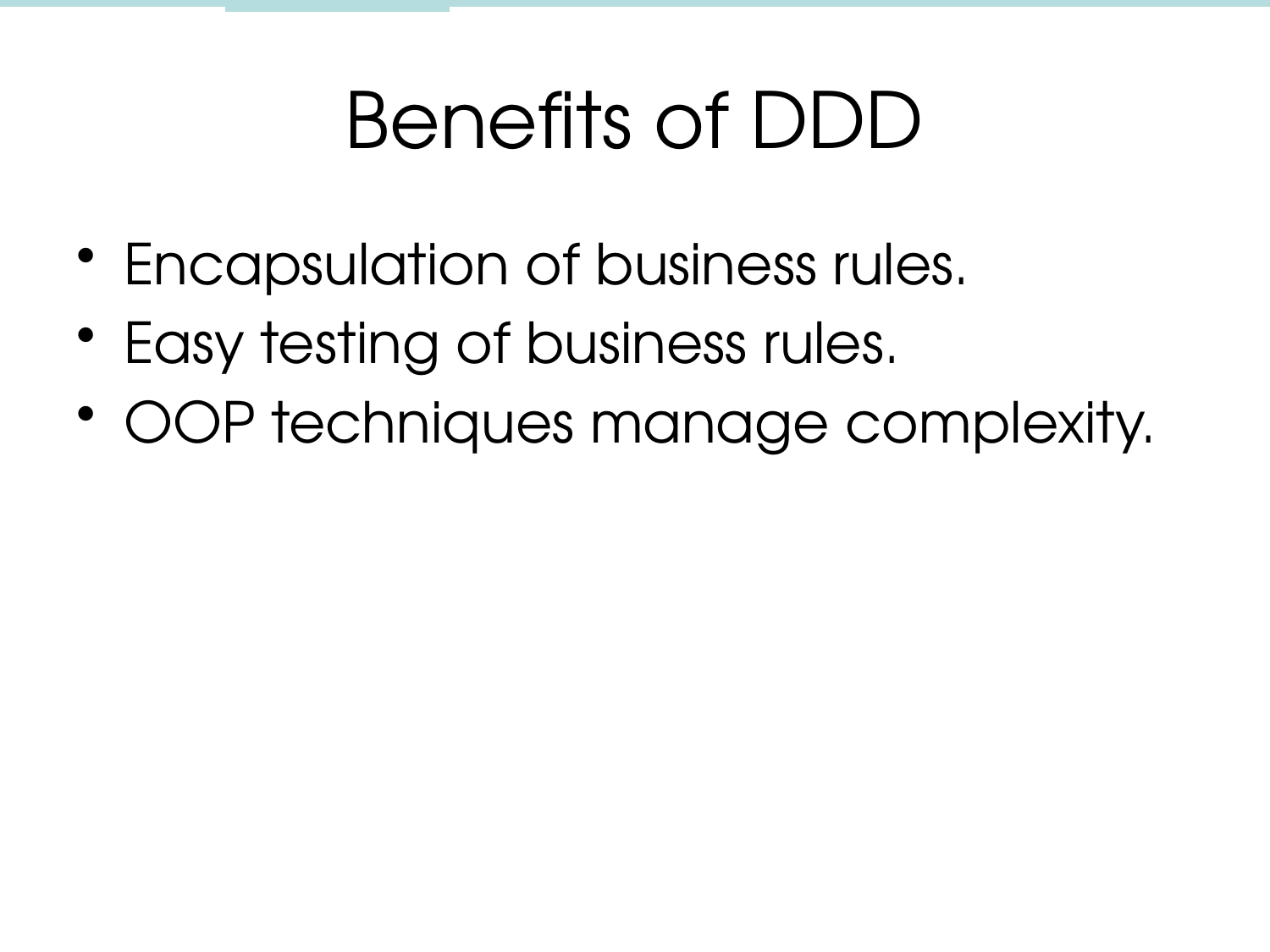

# Benefits of DDD
Encapsulation of business rules.
Easy testing of business rules.
OOP techniques manage complexity.